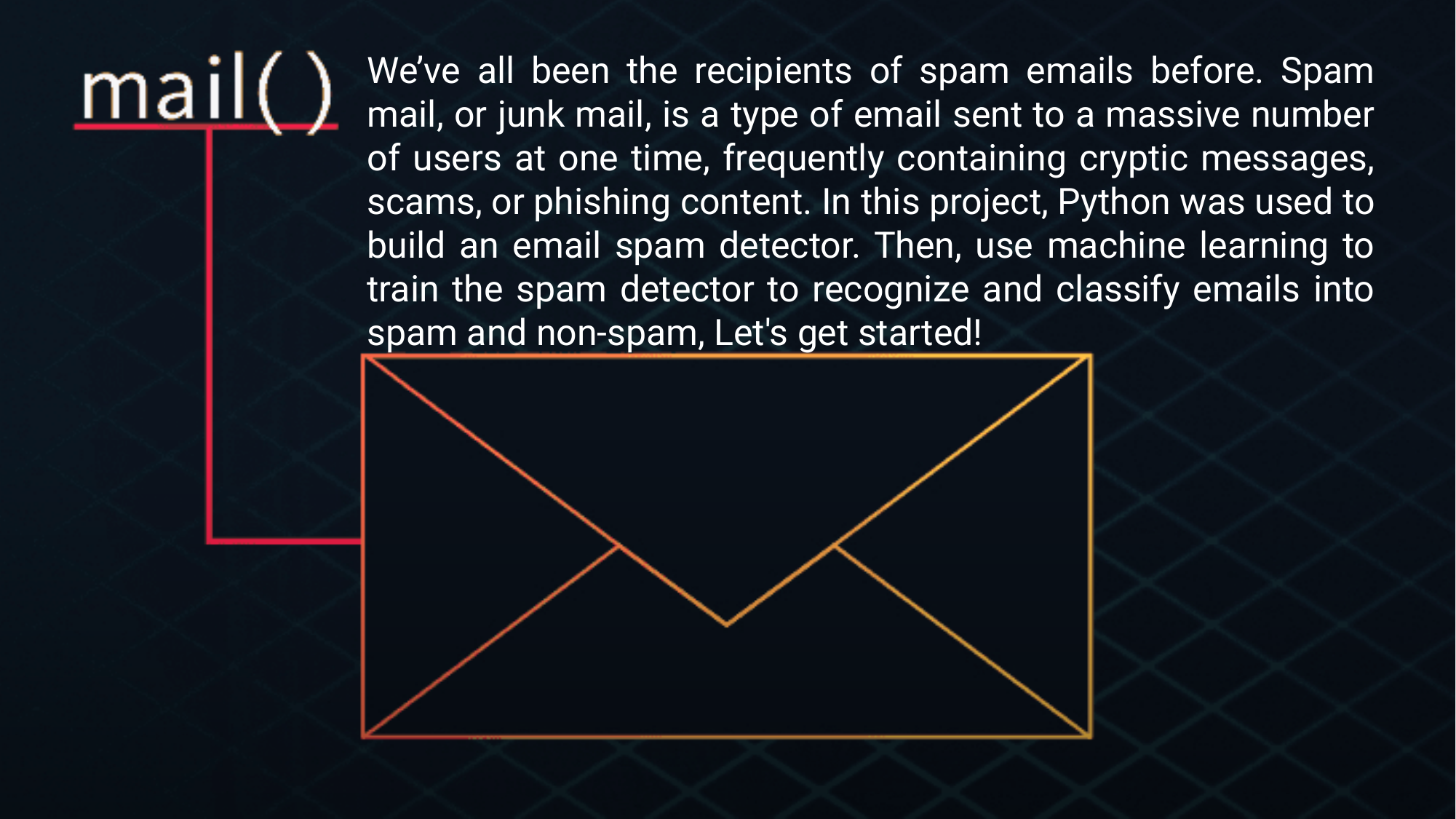

We’ve all been the recipients of spam emails before. Spam mail, or junk mail, is a type of email sent to a massive number of users at one time, frequently containing cryptic messages, scams, or phishing content. In this project, Python was used to build an email spam detector. Then, use machine learning to train the spam detector to recognize and classify emails into spam and non-spam, Let's get started!